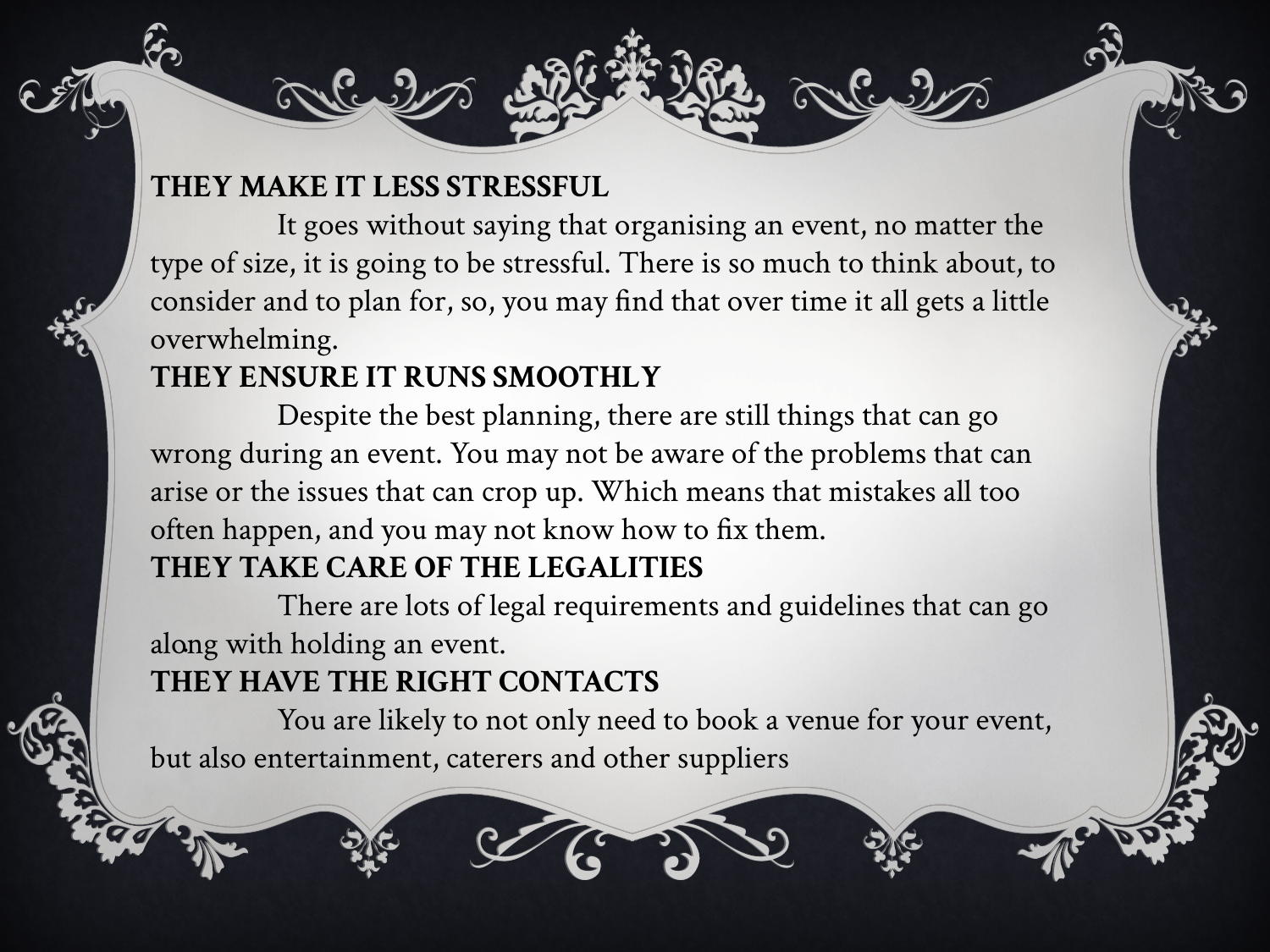

THEY MAKE IT LESS STRESSFUL
	It goes without saying that organising an event, no matter the type of size, it is going to be stressful. There is so much to think about, to consider and to plan for, so, you may find that over time it all gets a little overwhelming.
THEY ENSURE IT RUNS SMOOTHLY
	Despite the best planning, there are still things that can go wrong during an event. You may not be aware of the problems that can arise or the issues that can crop up. Which means that mistakes all too often happen, and you may not know how to fix them.
THEY TAKE CARE OF THE LEGALITIES
	There are lots of legal requirements and guidelines that can go along with holding an event.
THEY HAVE THE RIGHT CONTACTS
	You are likely to not only need to book a venue for your event, but also entertainment, caterers and other suppliers

.